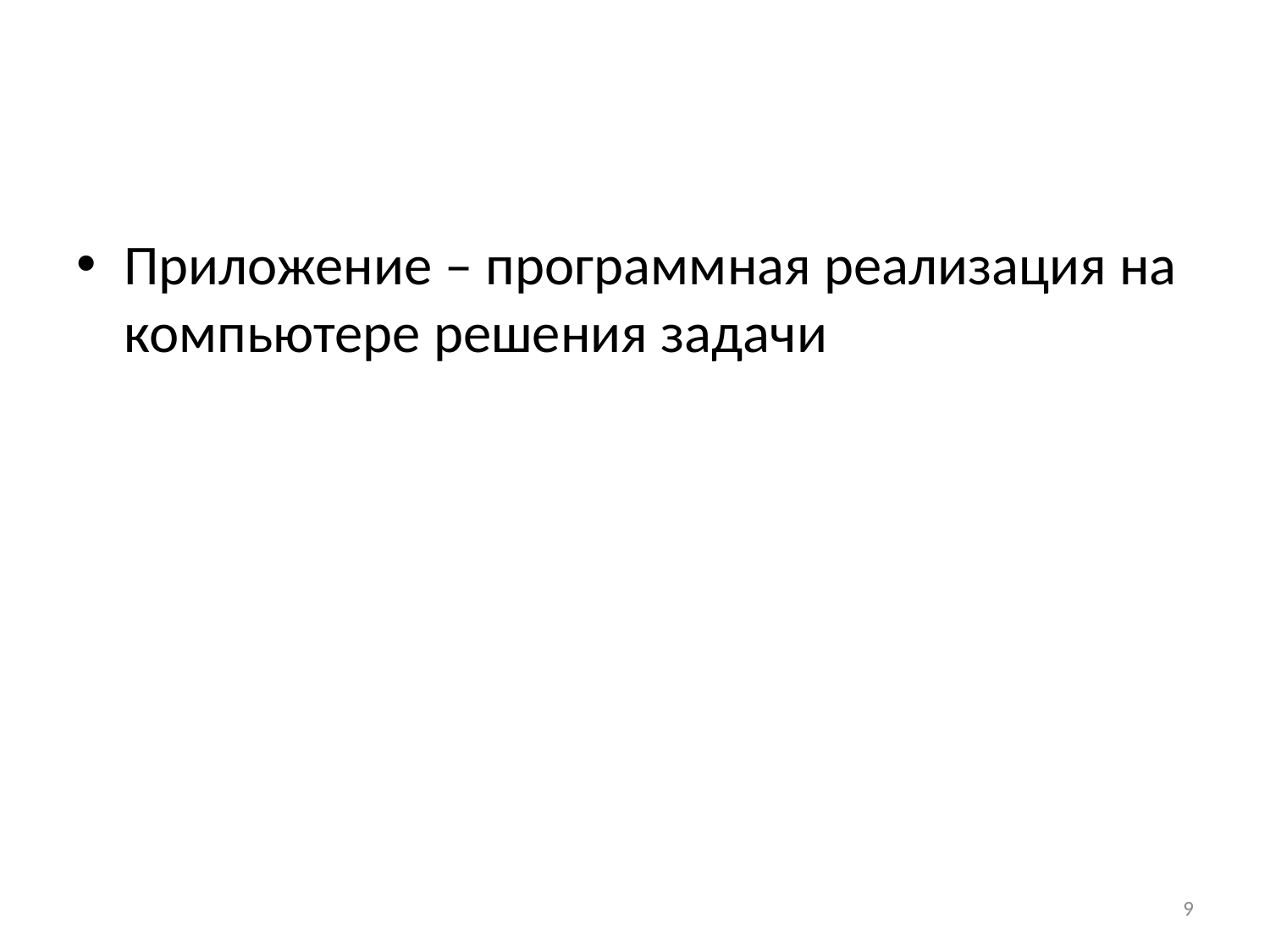

#
Приложение – программная реализация на компьютере решения задачи

9